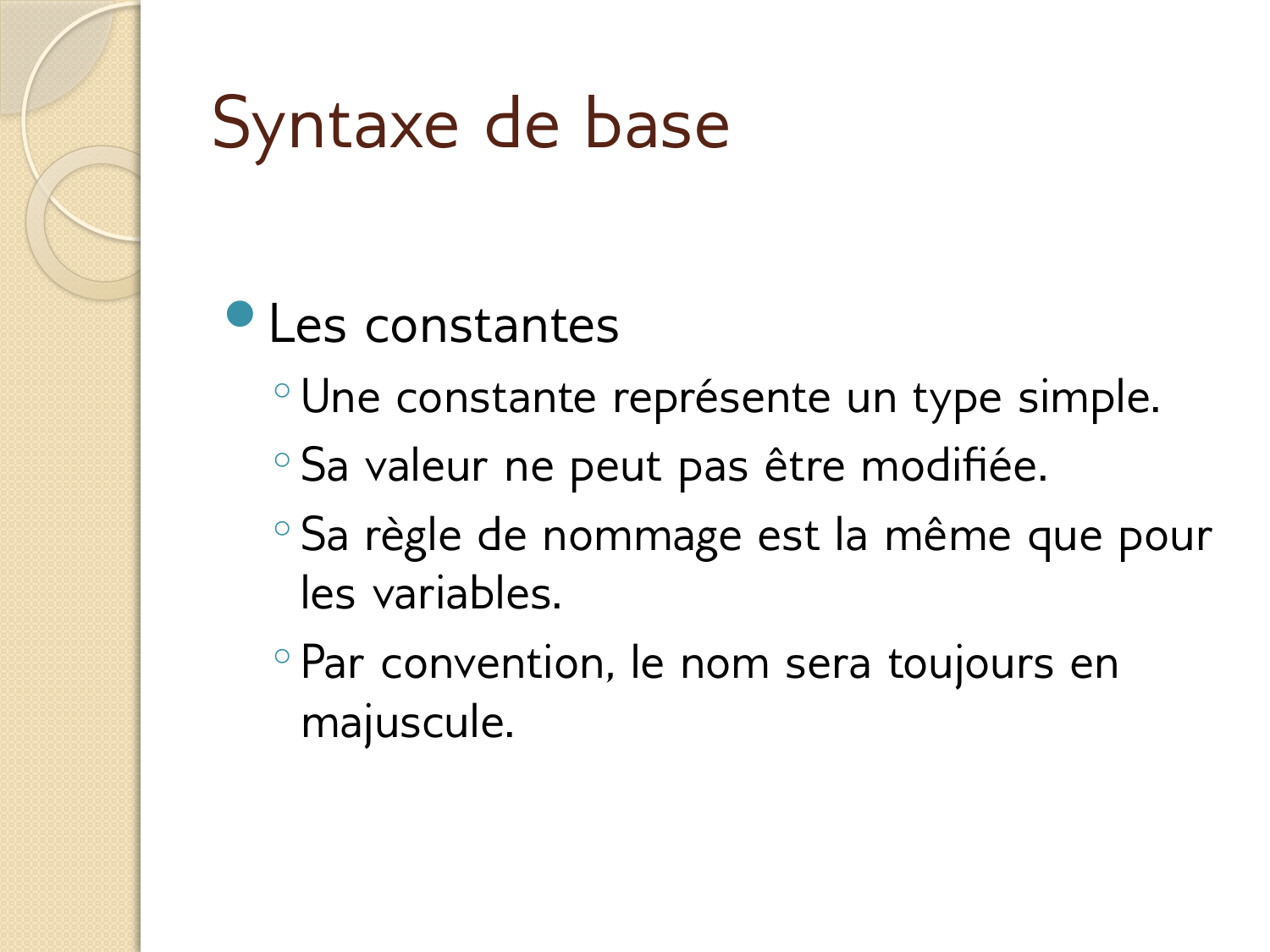

# Syntaxe de base

Les constantes
Une constante représente un type simple.
Sa valeur ne peut pas être modifiée.
Sa règle de nommage est la même que pour les variables.
Par convention, le nom sera toujours en majuscule.